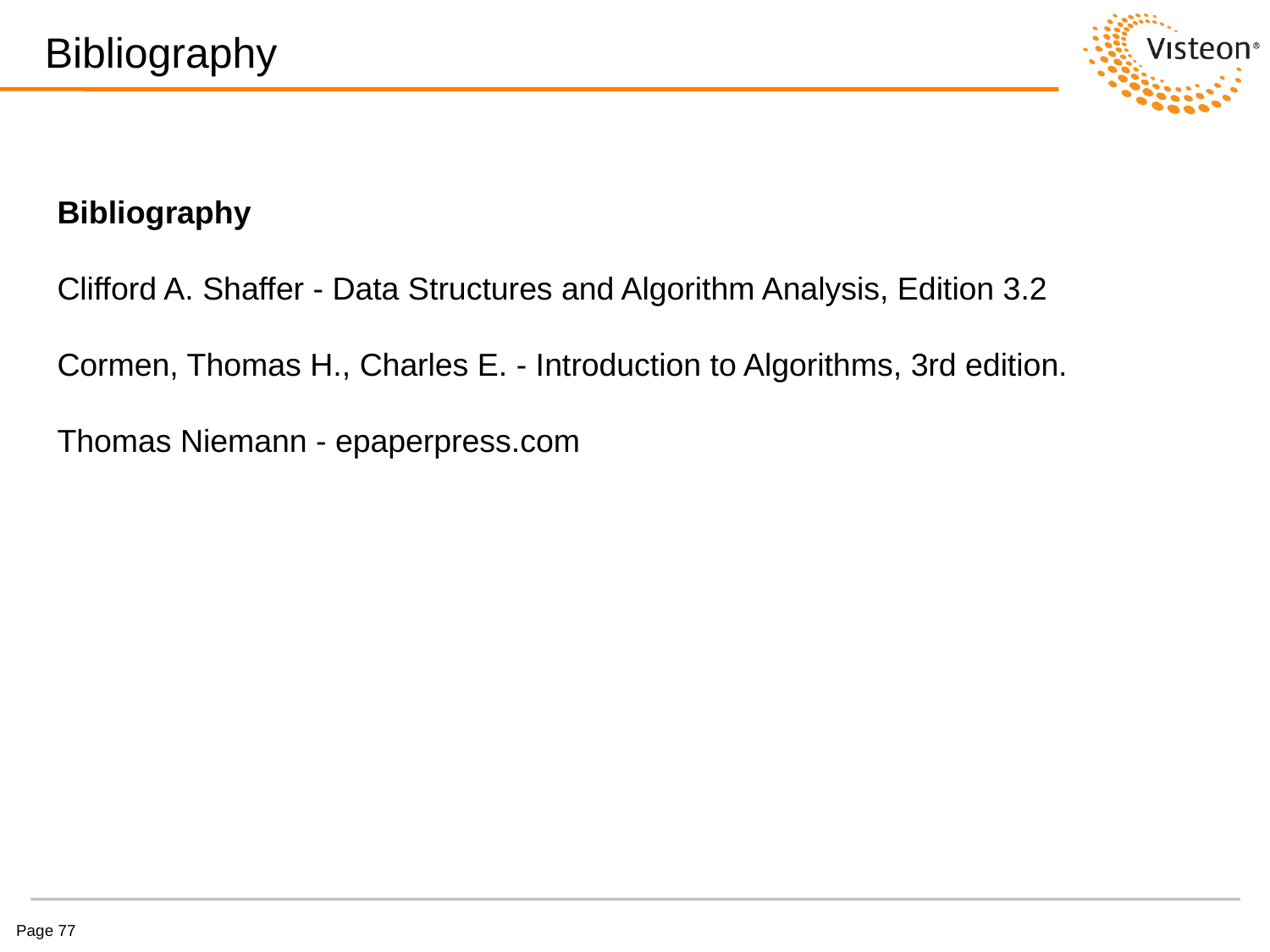

# Bibliography

Bibliography

Clifford A. Shaffer - Data Structures and Algorithm Analysis, Edition 3.2

Cormen, Thomas H., Charles E. - Introduction to Algorithms, 3rd edition.

Thomas Niemann - epaperpress.com
Page 77